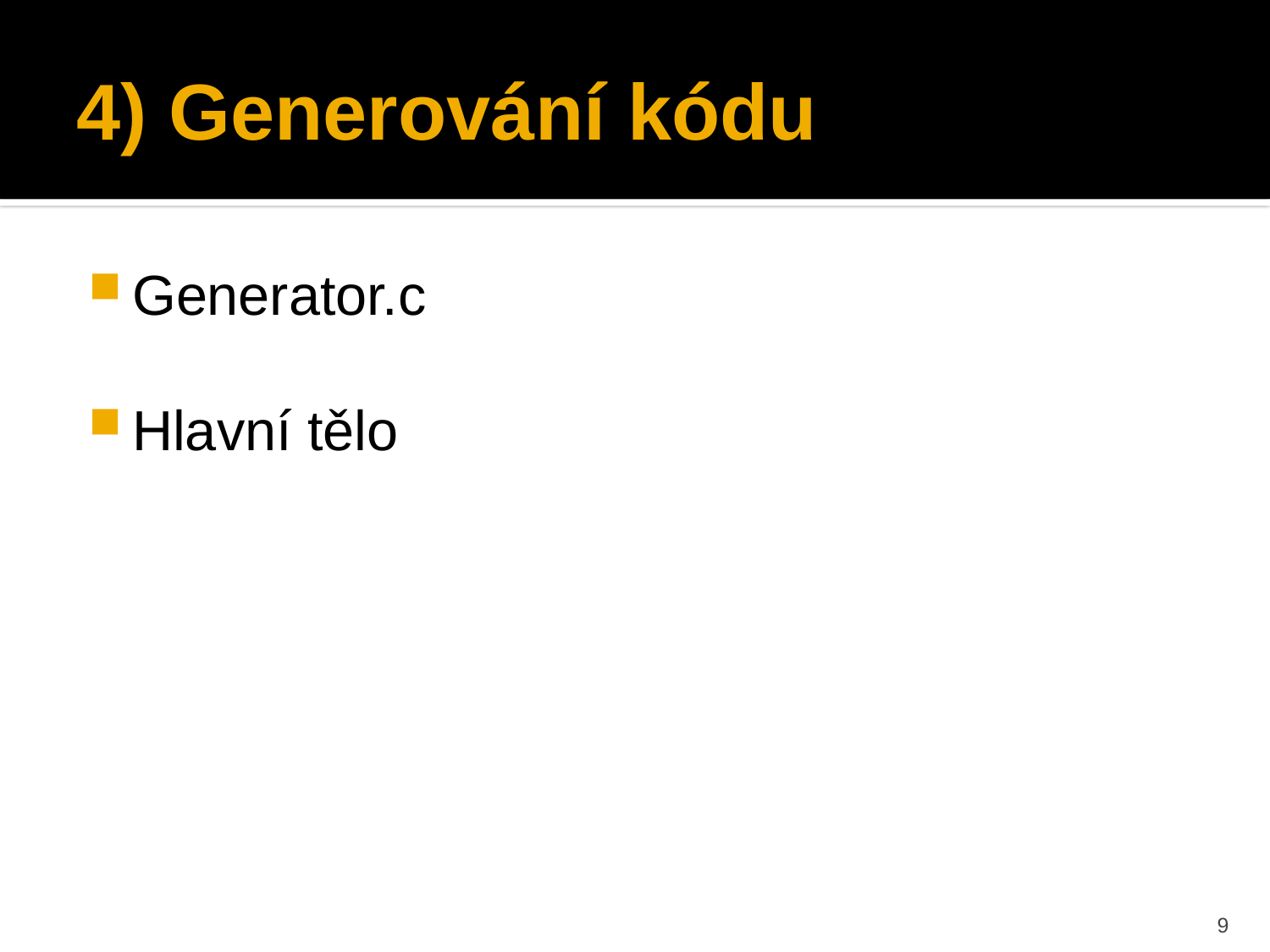

# 4) Generování kódu
Generator.c

Hlavní tělo
9